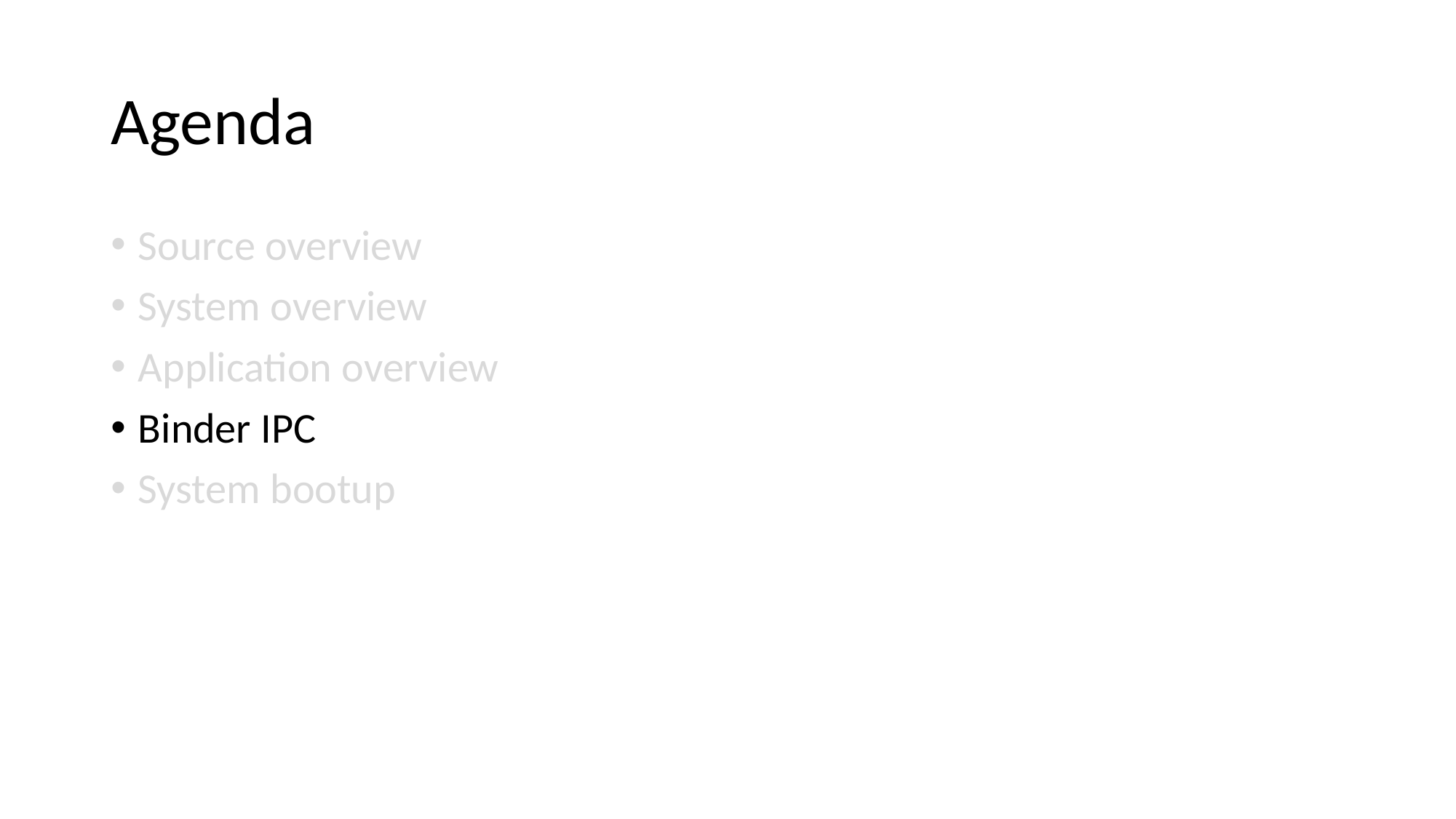

# Agenda
Source overview
System overview
Application overview
Binder IPC
System bootup